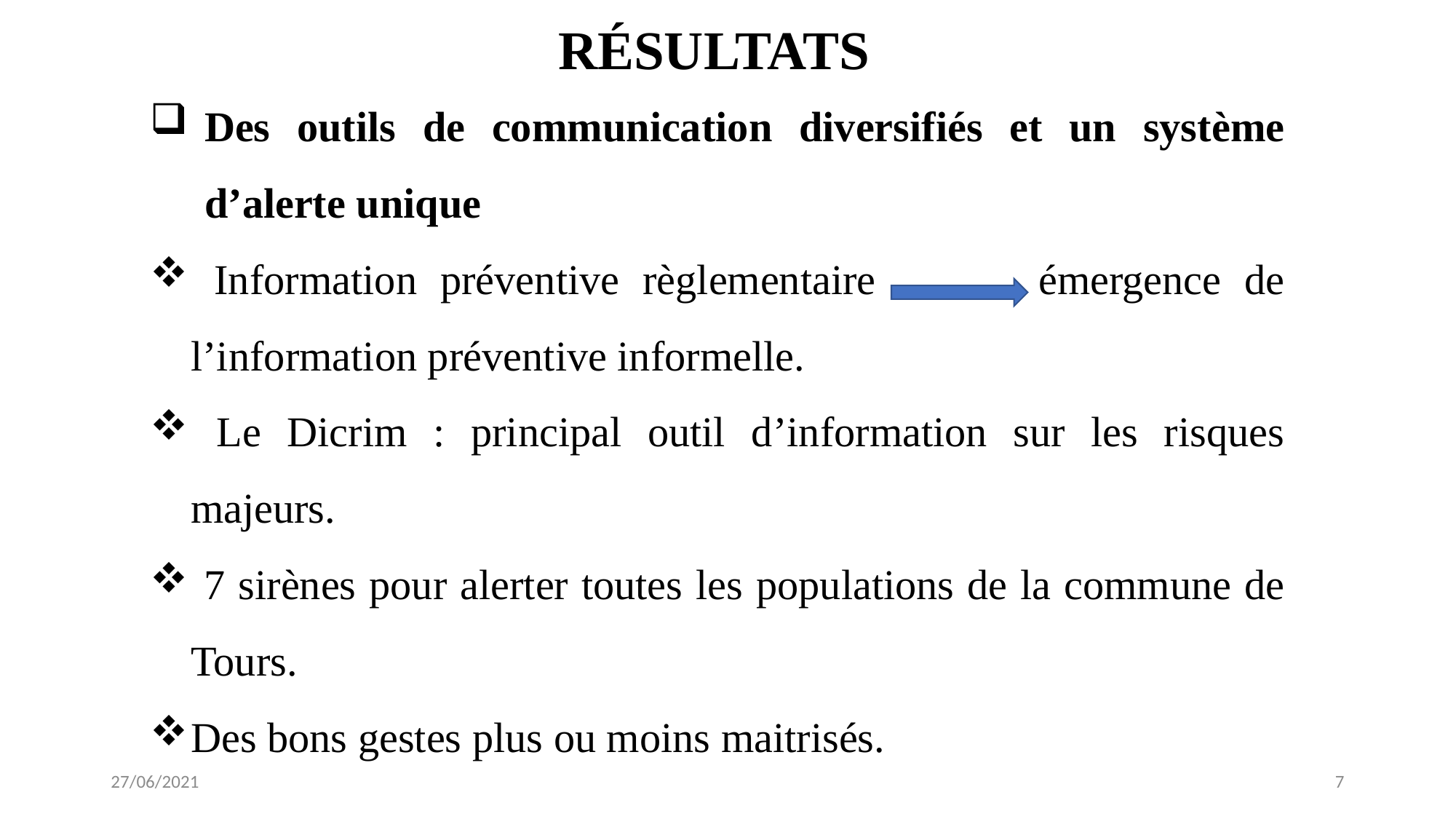

# RÉSULTATS

Des outils de communication diversifiés et un système d’alerte unique
 Information préventive règlementaire       émergence de l’information préventive informelle.
 Le Dicrim : principal outil d’information sur les risques majeurs.
 7 sirènes pour alerter toutes les populations de la commune de Tours.
Des bons gestes plus ou moins maitrisés.

27/06/2021
7